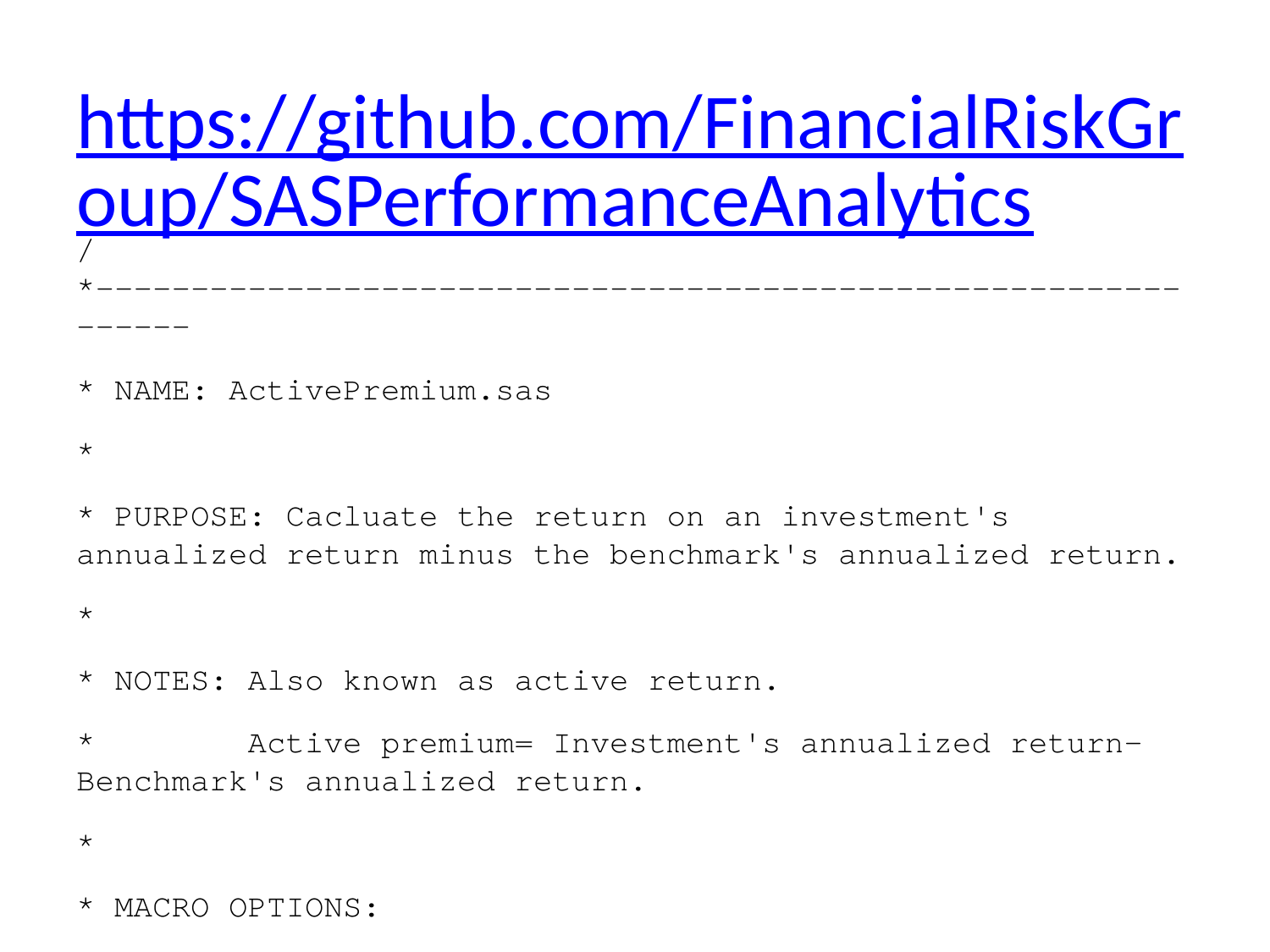

# https://github.com/FinancialRiskGroup/SASPerformanceAnalytics
/*---------------------------------------------------------------
* NAME: ActivePremium.sas
*
* PURPOSE: Cacluate the return on an investment's annualized return minus the benchmark's annualized return.
*
* NOTES: Also known as active return.
*        Active premium= Investment's annualized return- Benchmark's annualized return.
*
* MACRO OPTIONS:
* returns - Required.  Data Set containing returns.
* BM - Required.  Specifies the variable name of benchmark asset or index in the returns data set.
* scale - Optional. Number of periods in a year {any positive integer, ie daily scale= 252, monthly scale= 12, quarterly scale= 4}.
          Default=1
* method - Optional. Specifies either DISCRETE or LOG chaining method {DISCRETE, LOG}.
           Default=DISCRETE
* dateColumn - Optional. Date column in Data Set. Default=DATE
* outData - Optional. Output Data Set with active premium.  Default="active_premium"
*
* MODIFIED:
* 7/22/2015 – CJ - Initial Creation
* 3/05/2016 – RM - Comments modification
* 3/09/2016 - QY - Parameter consistency
*
* Copyright (c) 2015 by The Financial Risk Group, Cary, NC, USA.
*-------------------------------------------------------------*/